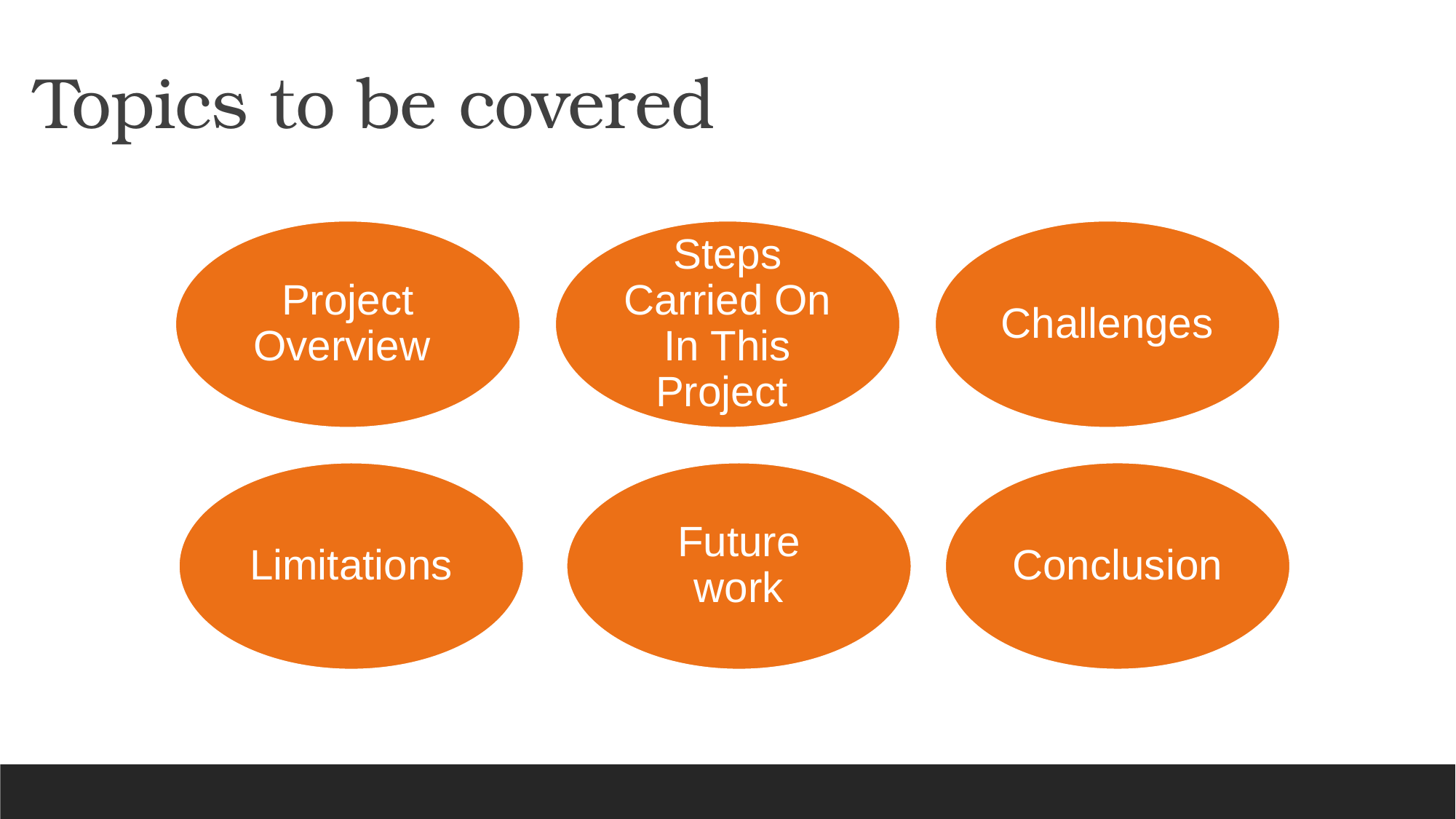

Topics to be covered
Project Overview
Steps Carried On In This Project
Challenges
Limitations
Conclusion
Future work
Steps Carried On In This Project
Challenges
Limitations
Conclusion